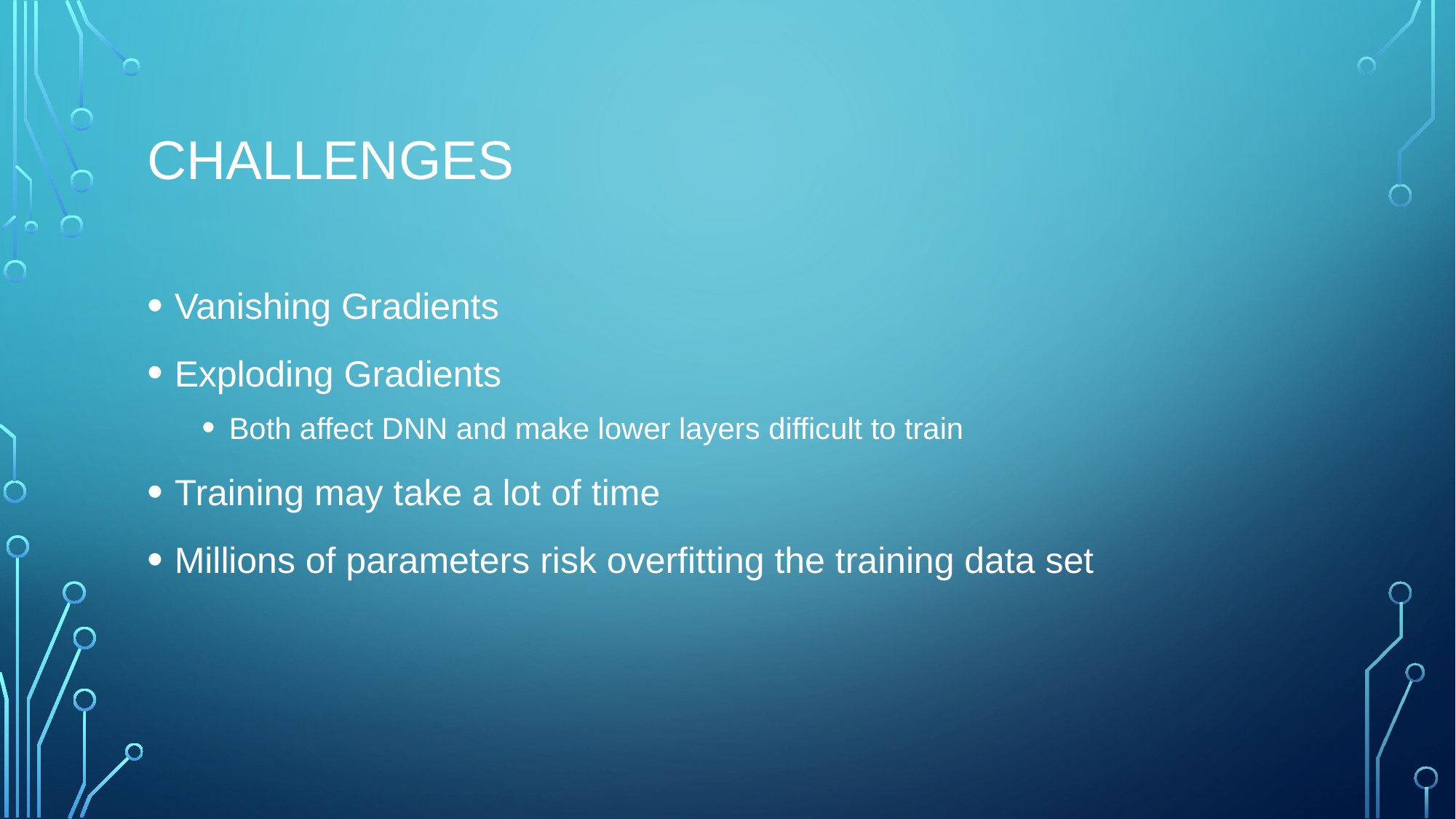

# challenges
Vanishing Gradients
Exploding Gradients
Both affect DNN and make lower layers difficult to train
Training may take a lot of time
Millions of parameters risk overfitting the training data set